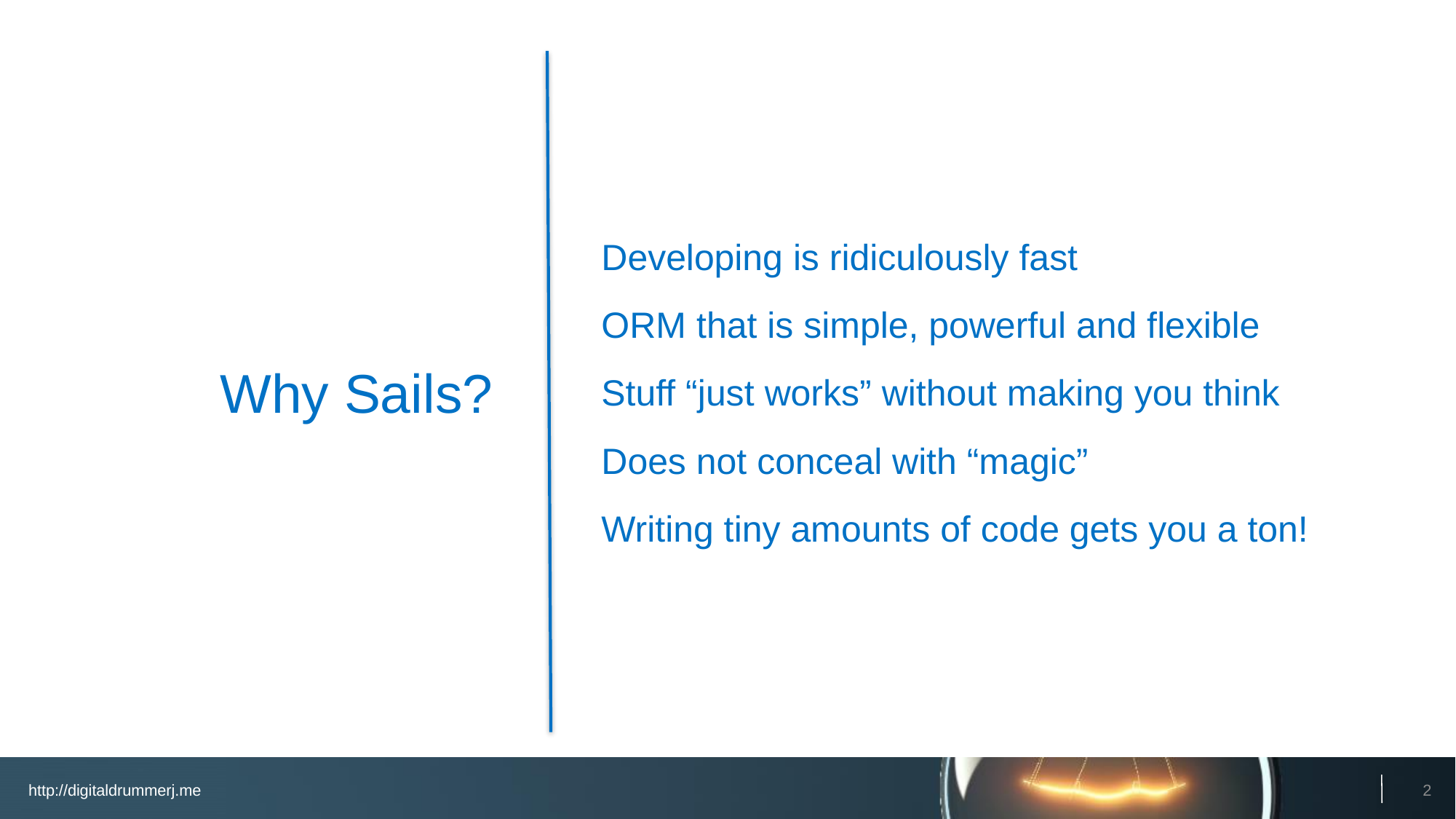

Why Sails?
Developing is ridiculously fast
ORM that is simple, powerful and flexible
Stuff “just works” without making you think
Does not conceal with “magic”
Writing tiny amounts of code gets you a ton!
2